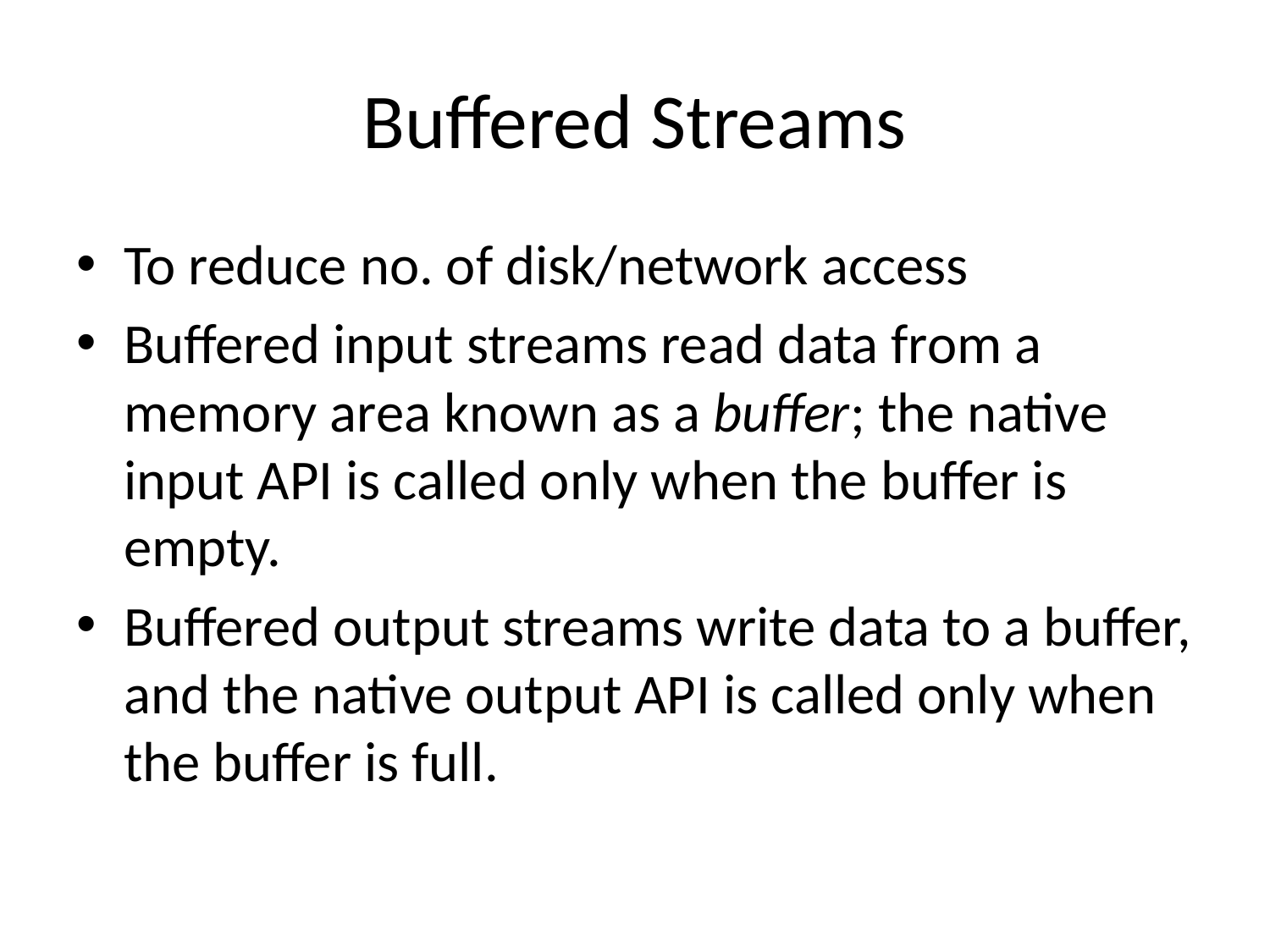

# Buffered Streams
To reduce no. of disk/network access
Buffered input streams read data from a memory area known as a buffer; the native input API is called only when the buffer is empty.
Buffered output streams write data to a buffer, and the native output API is called only when the buffer is full.